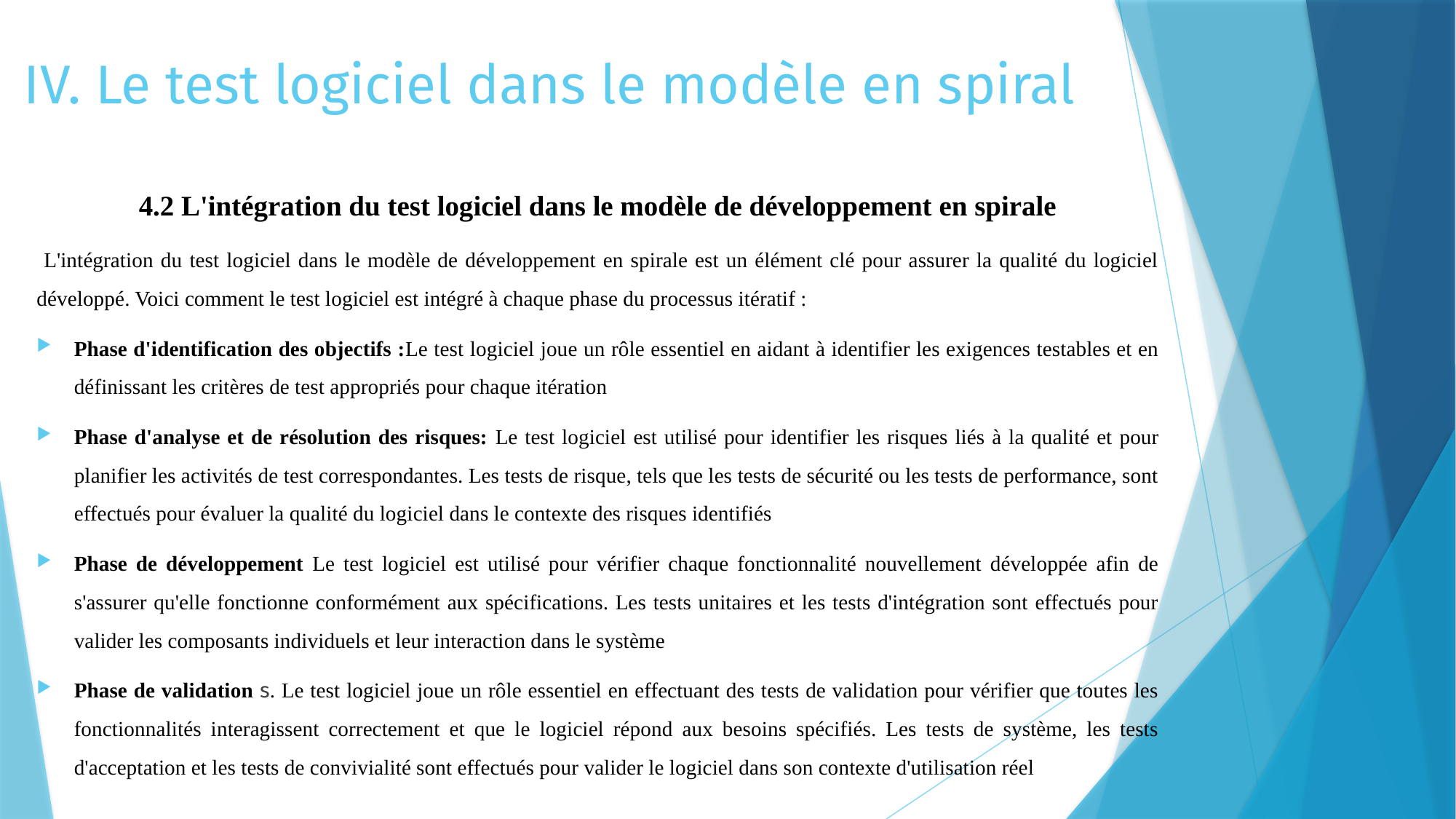

# IV. Le test logiciel dans le modèle en spiral
4.2 L'intégration du test logiciel dans le modèle de développement en spirale
 L'intégration du test logiciel dans le modèle de développement en spirale est un élément clé pour assurer la qualité du logiciel développé. Voici comment le test logiciel est intégré à chaque phase du processus itératif :
Phase d'identification des objectifs :Le test logiciel joue un rôle essentiel en aidant à identifier les exigences testables et en définissant les critères de test appropriés pour chaque itération
Phase d'analyse et de résolution des risques: Le test logiciel est utilisé pour identifier les risques liés à la qualité et pour planifier les activités de test correspondantes. Les tests de risque, tels que les tests de sécurité ou les tests de performance, sont effectués pour évaluer la qualité du logiciel dans le contexte des risques identifiés
Phase de développement Le test logiciel est utilisé pour vérifier chaque fonctionnalité nouvellement développée afin de s'assurer qu'elle fonctionne conformément aux spécifications. Les tests unitaires et les tests d'intégration sont effectués pour valider les composants individuels et leur interaction dans le système
Phase de validation s. Le test logiciel joue un rôle essentiel en effectuant des tests de validation pour vérifier que toutes les fonctionnalités interagissent correctement et que le logiciel répond aux besoins spécifiés. Les tests de système, les tests d'acceptation et les tests de convivialité sont effectués pour valider le logiciel dans son contexte d'utilisation réel